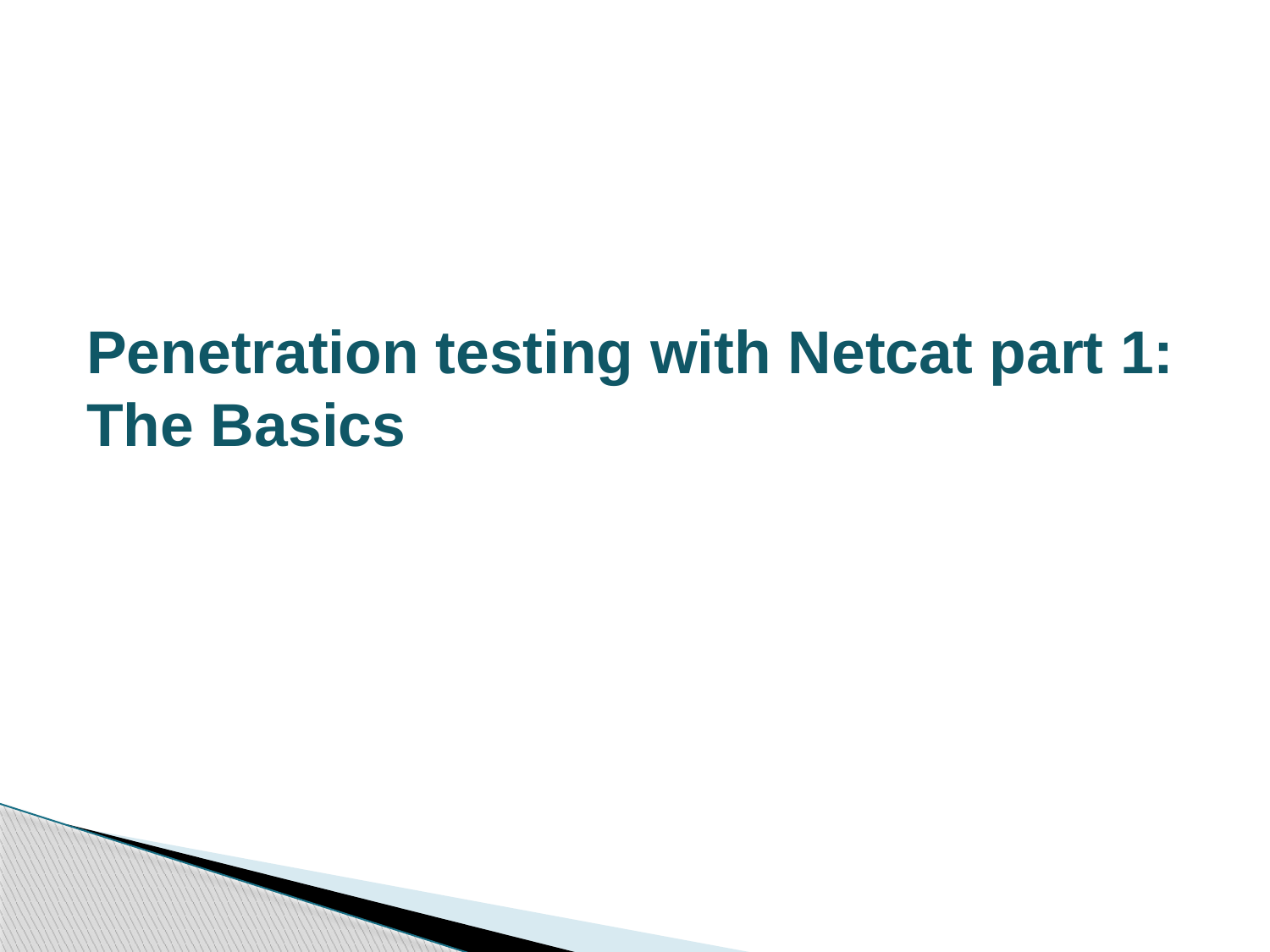

# Penetration testing with Netcat part 1: The Basics